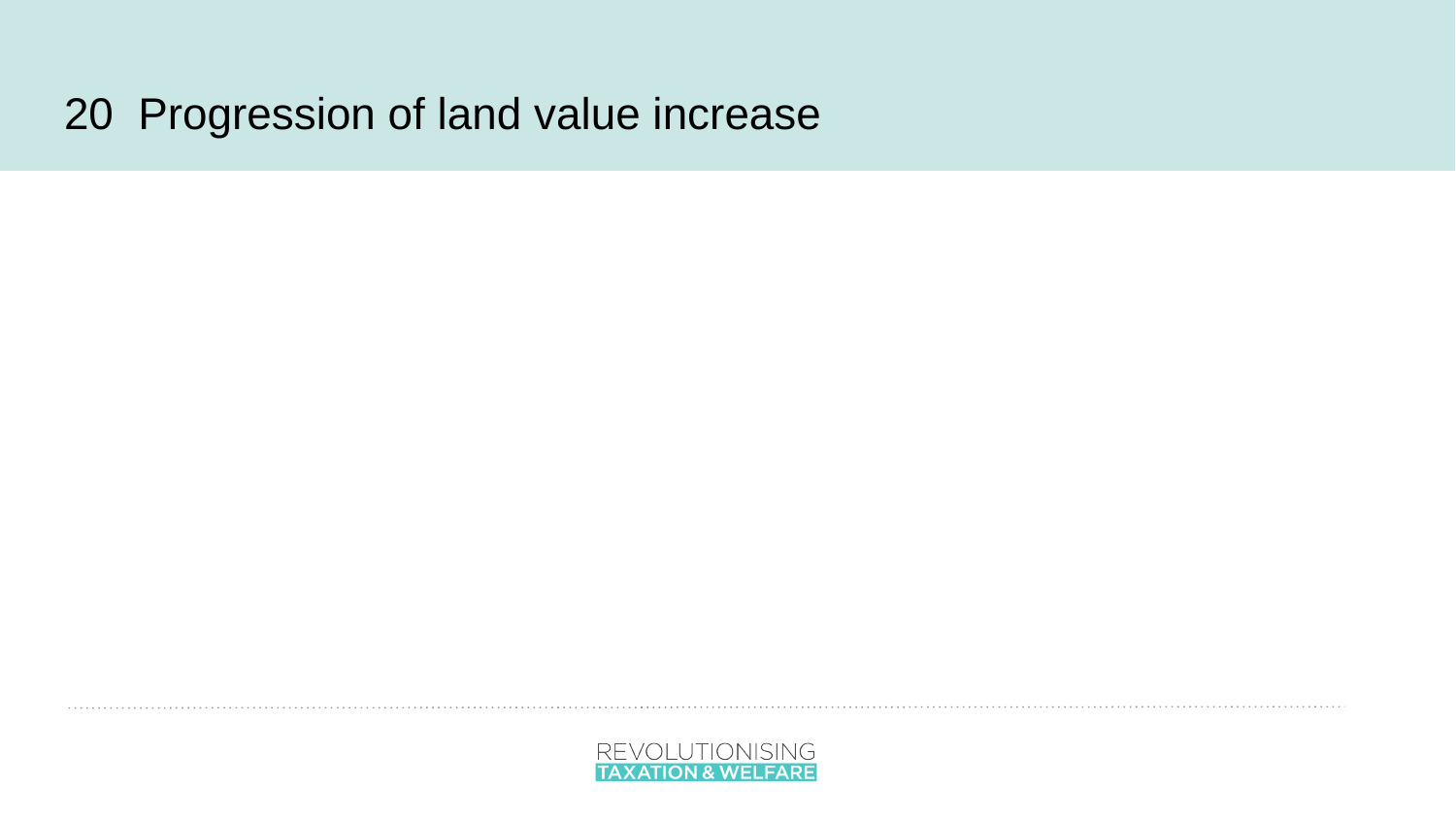

# 20  Progression of land value increase